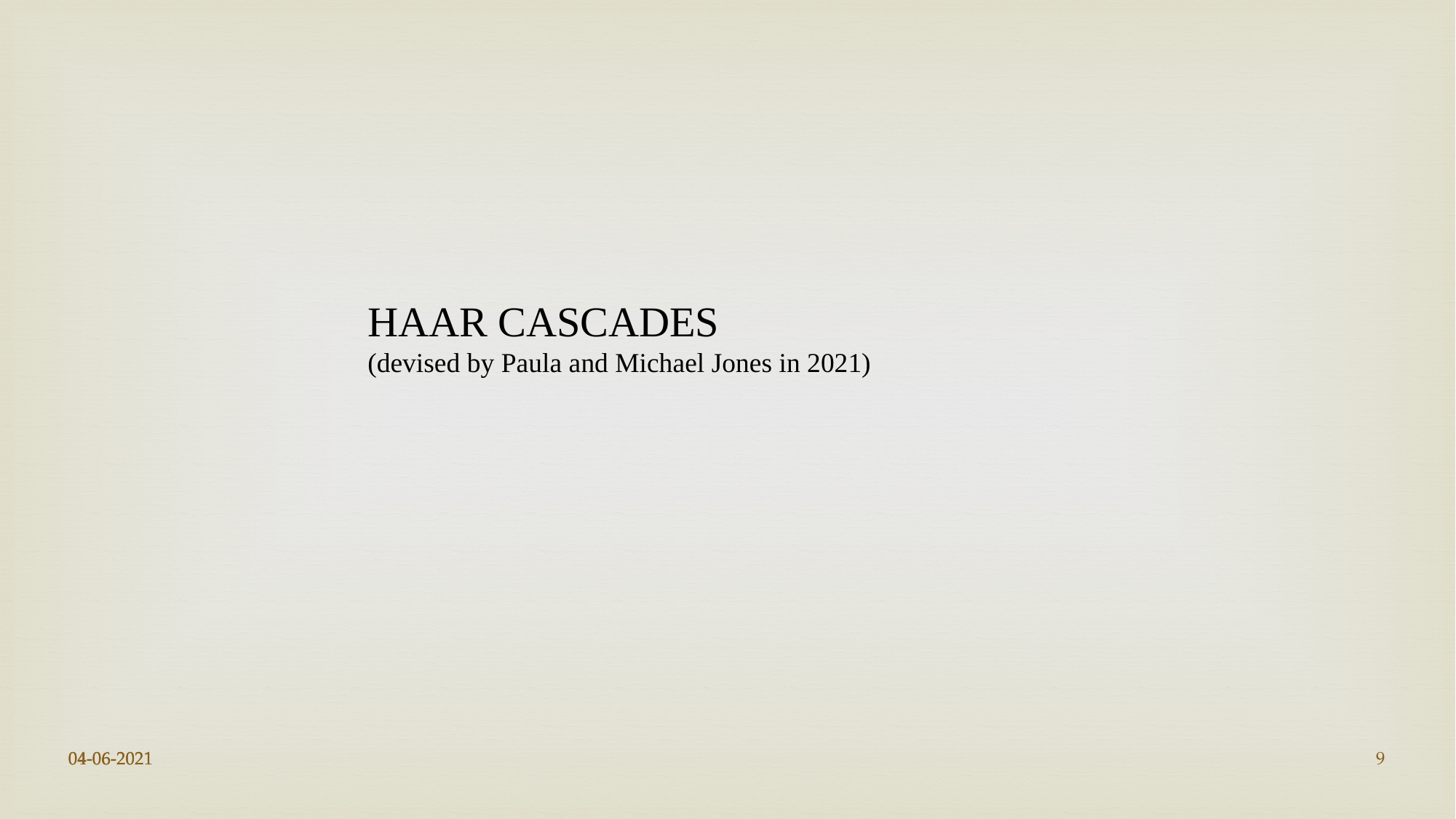

HAAR CASCADES
(devised by Paula and Michael Jones in 2021)
04-06-2021
04-06-2021
9